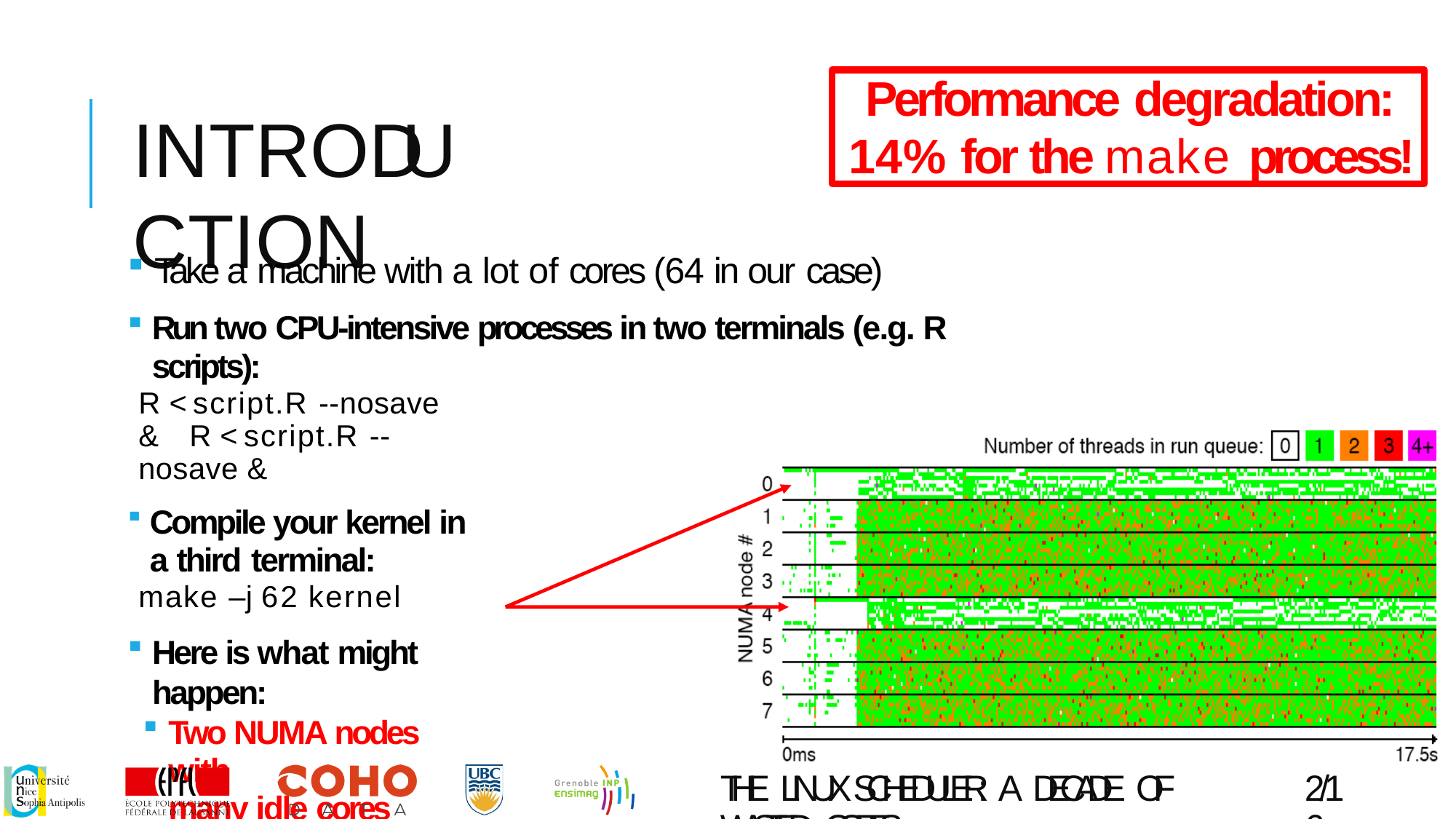

Performance degradation:
14% for the make process!
INTRODUCTION
Take a machine with a lot of cores (64 in our case)
Run two CPU-intensive processes in two terminals (e.g. R scripts):
R < script.R --nosave &  R < script.R --nosave &
Compile your kernel in a third terminal:
make –j 62 kernel
Here is what might happen:
Two NUMA nodes with
many idle cores (white)
Other NUMA nodes with many  overloaded cores (orange, red)

THE LINUX SCHEDULER: A DECADE OF WASTED CORES
2/16